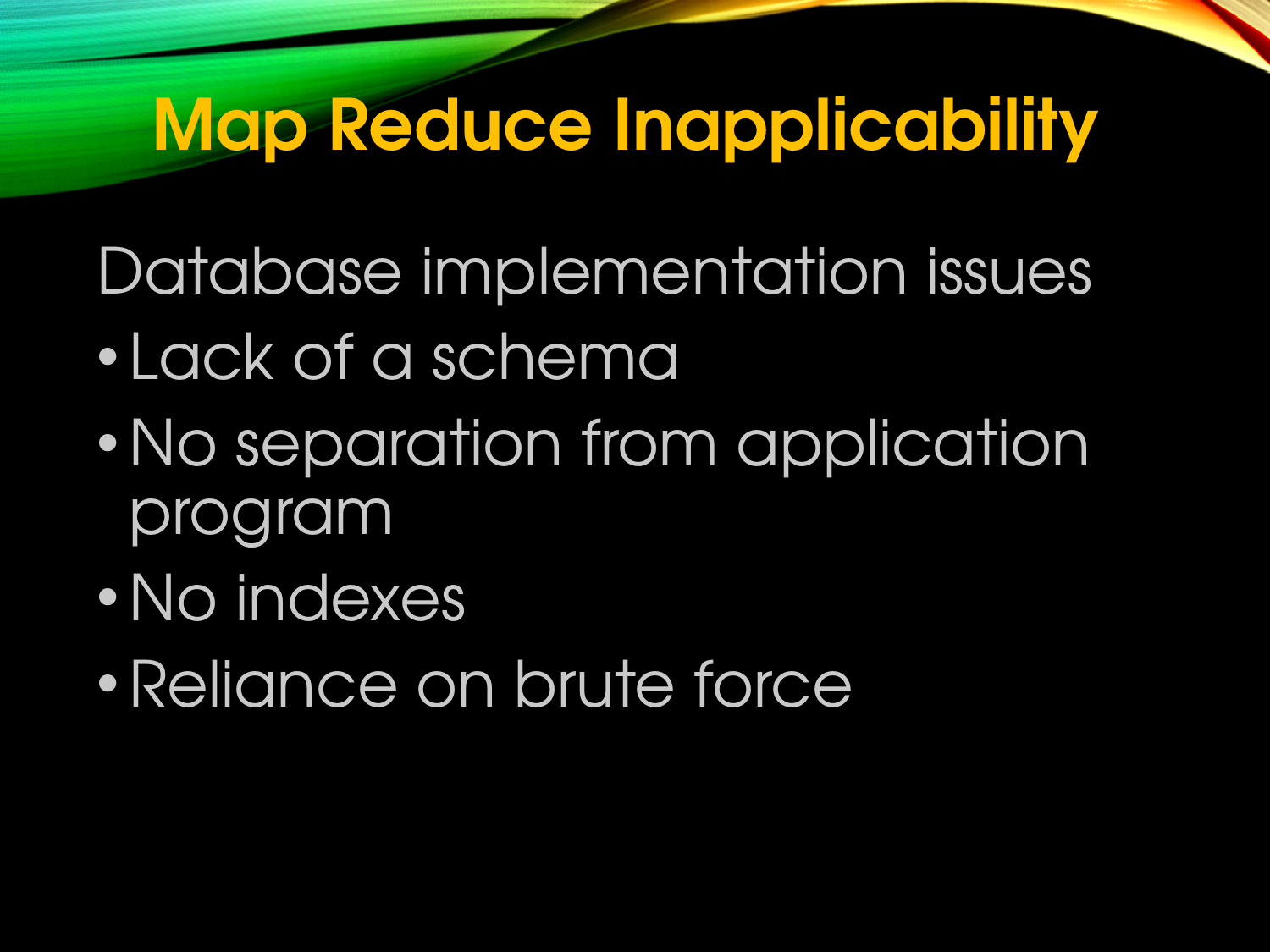

Map Reduce Inapplicability
Database implementation issues
Lack of a schema
No separation from application program
No indexes
Reliance on brute force